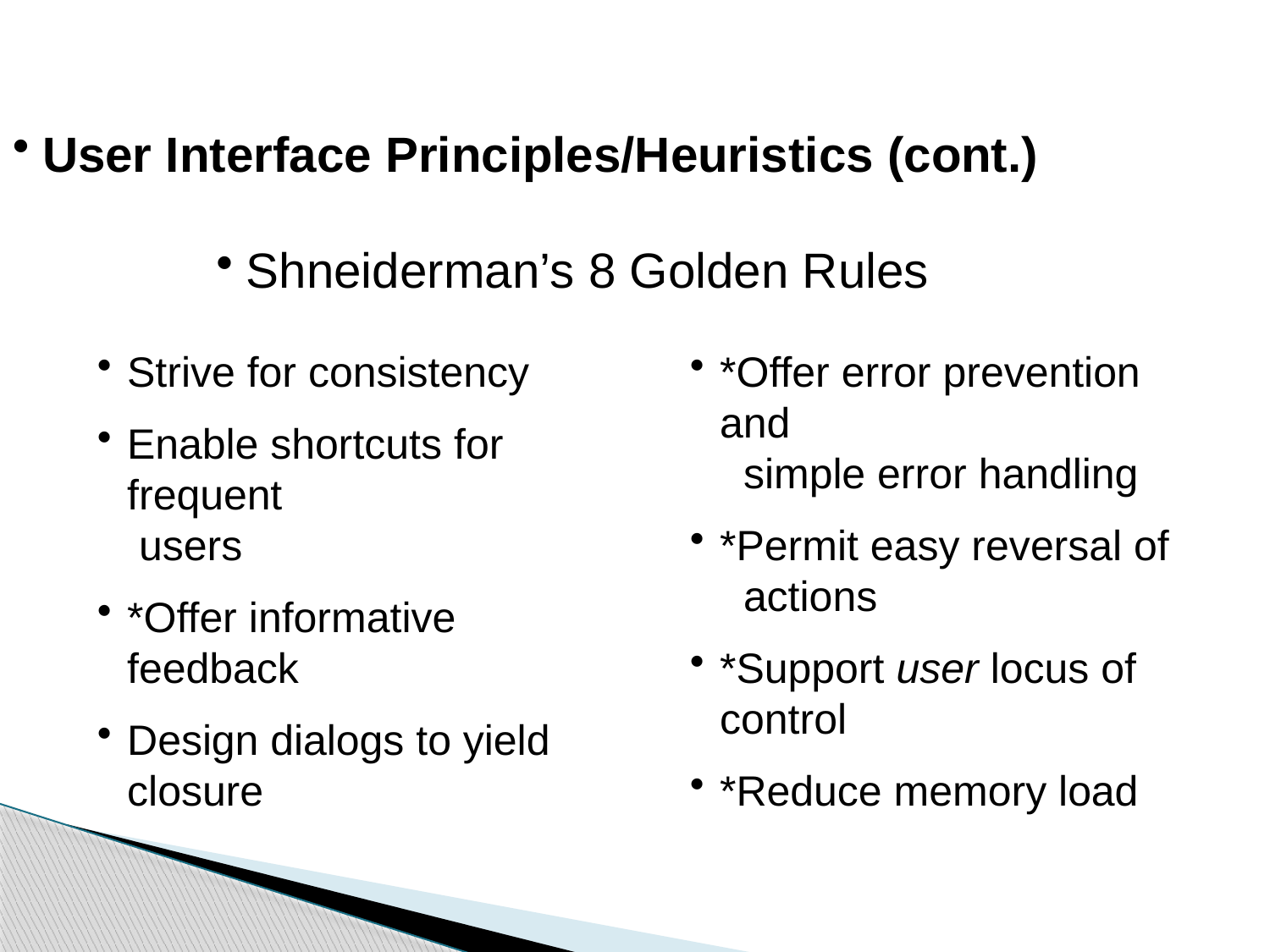

User Interface Principles/Heuristics (cont.)
Shneiderman’s 8 Golden Rules
Strive for consistency
Enable shortcuts for frequent
 users
*Offer informative feedback
Design dialogs to yield closure
*Offer error prevention and
  simple error handling
*Permit easy reversal of
  actions
*Support user locus of control
*Reduce memory load